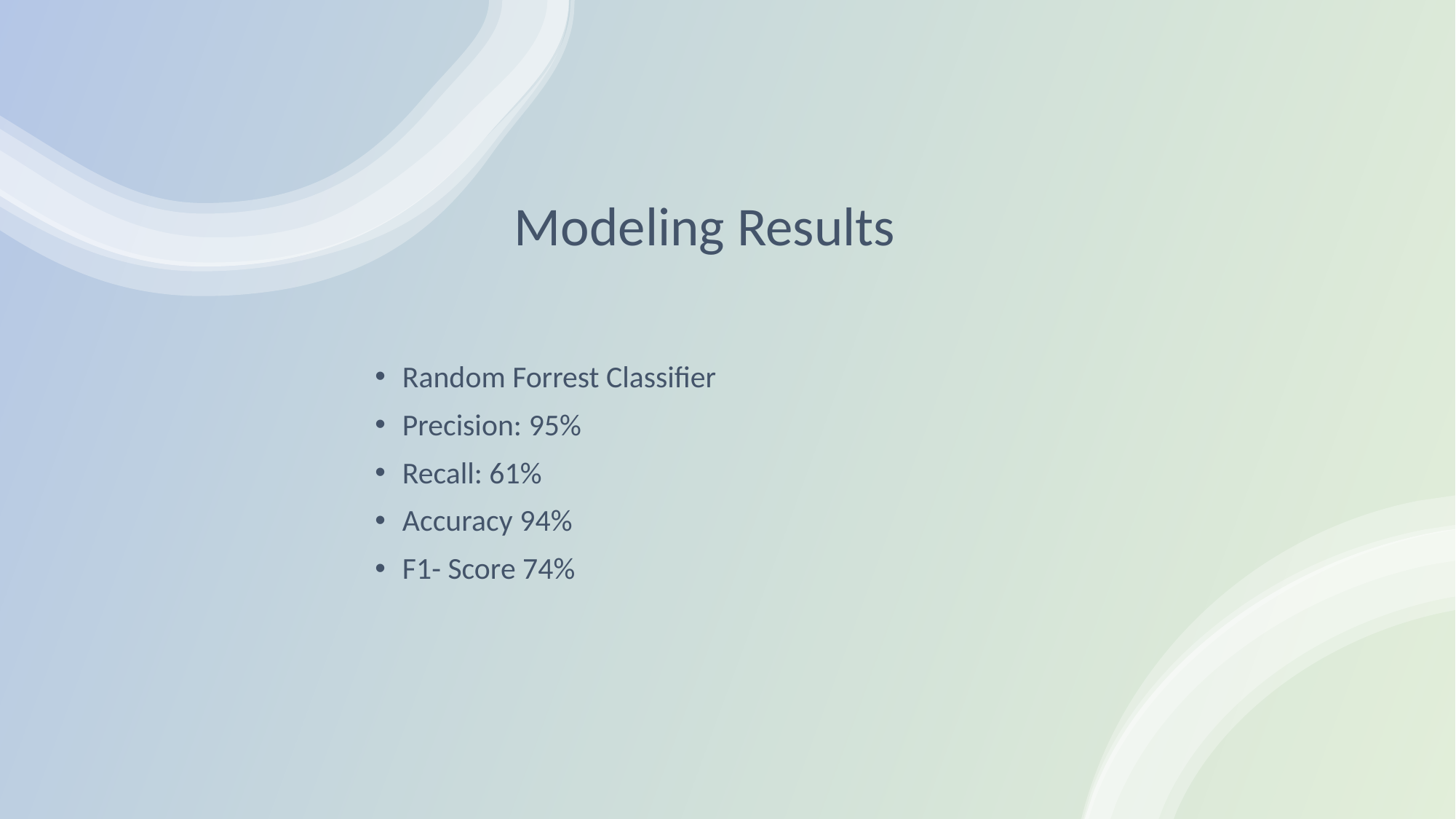

# Modeling Results
Random Forrest Classifier
Precision: 95%
Recall: 61%
Accuracy 94%
F1- Score 74%